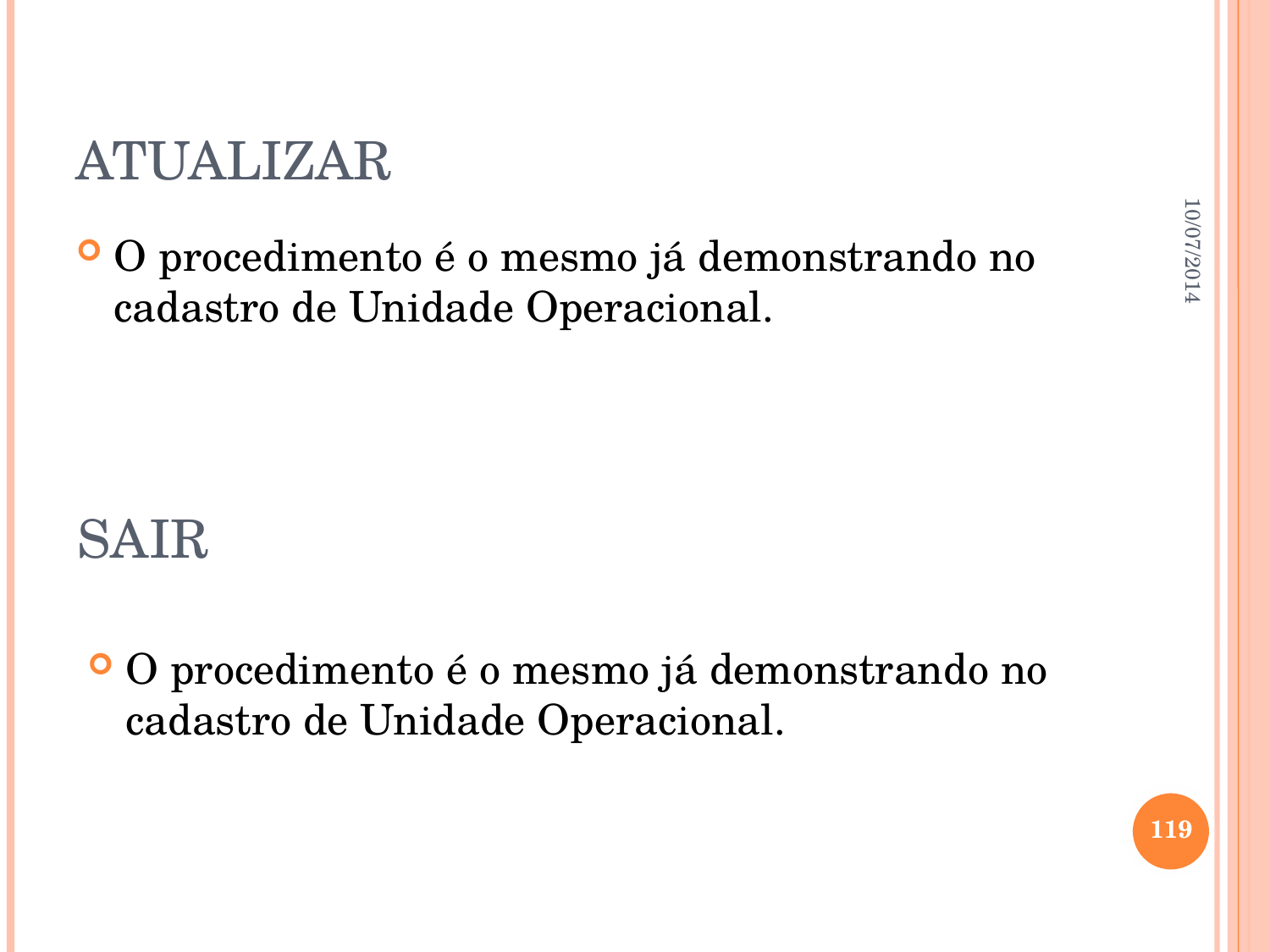

# Atualizar
10/07/2014
O procedimento é o mesmo já demonstrando no cadastro de Unidade Operacional.
Sair
O procedimento é o mesmo já demonstrando no cadastro de Unidade Operacional.
119